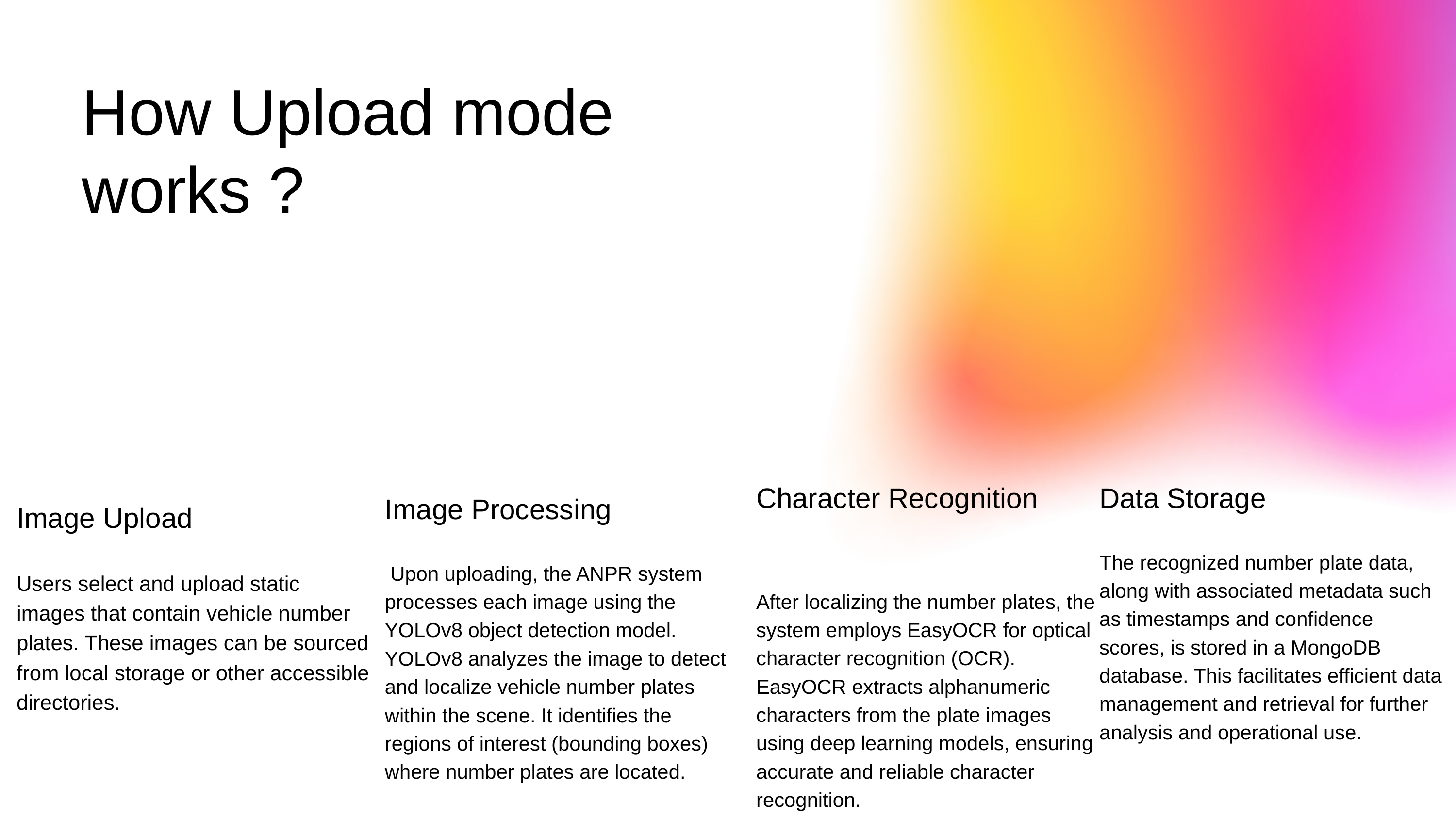

How Upload mode
works ?

Character Recognition
After localizing the number plates, the system employs EasyOCR for optical character recognition (OCR). EasyOCR extracts alphanumeric characters from the plate images using deep learning models, ensuring accurate and reliable character recognition.
Data Storage
The recognized number plate data, along with associated metadata such as timestamps and confidence scores, is stored in a MongoDB database. This facilitates efficient data management and retrieval for further analysis and operational use.
Image Processing
 Upon uploading, the ANPR system processes each image using the YOLOv8 object detection model. YOLOv8 analyzes the image to detect and localize vehicle number plates within the scene. It identifies the regions of interest (bounding boxes) where number plates are located.
Image Upload
Users select and upload static images that contain vehicle number plates. These images can be sourced from local storage or other accessible directories.